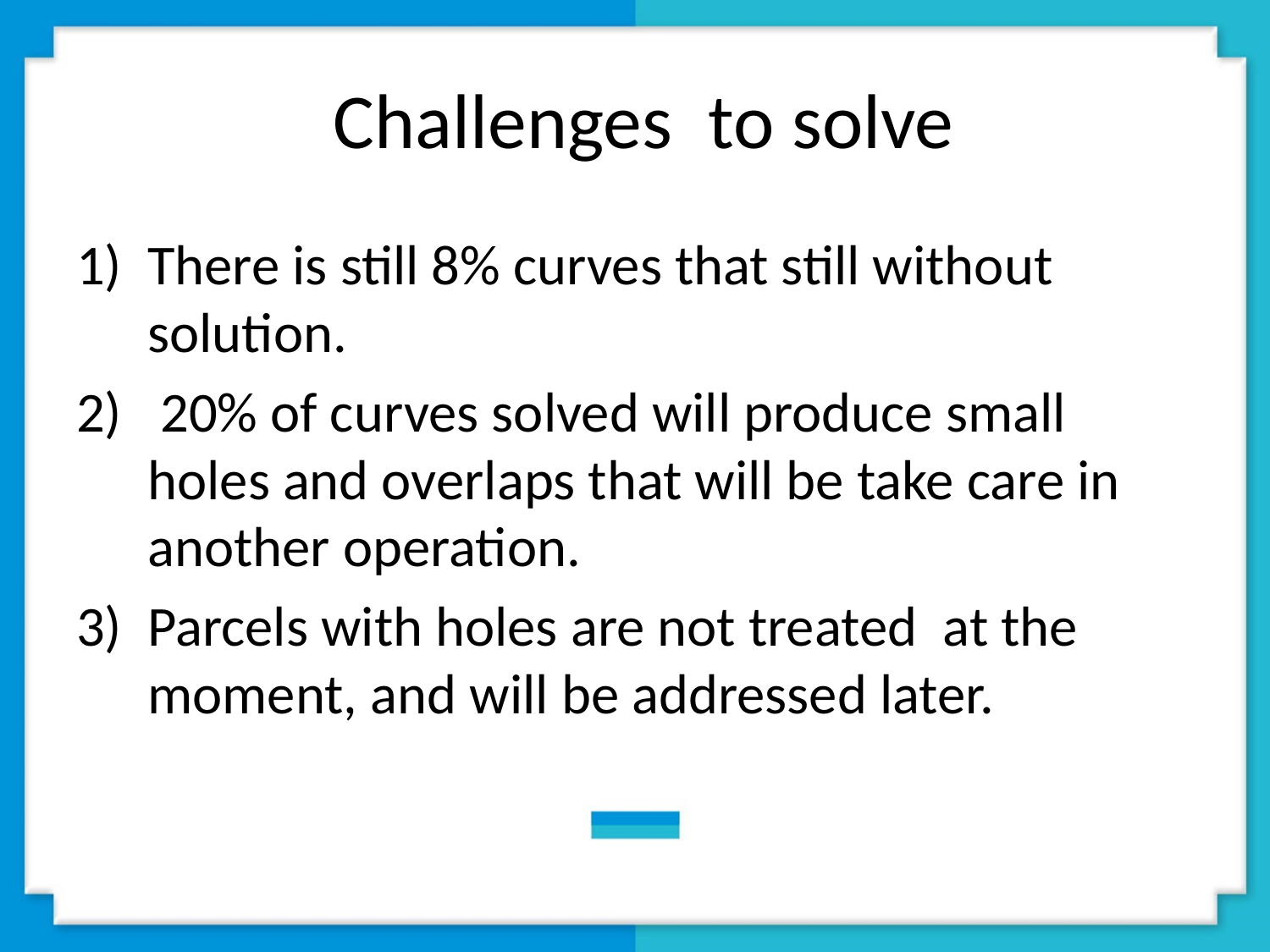

# Challenges  to solve
There is still 8% curves that still without solution.
 20% of curves solved will produce small holes and overlaps that will be take care in another operation.
Parcels with holes are not treated  at the moment, and will be addressed later.